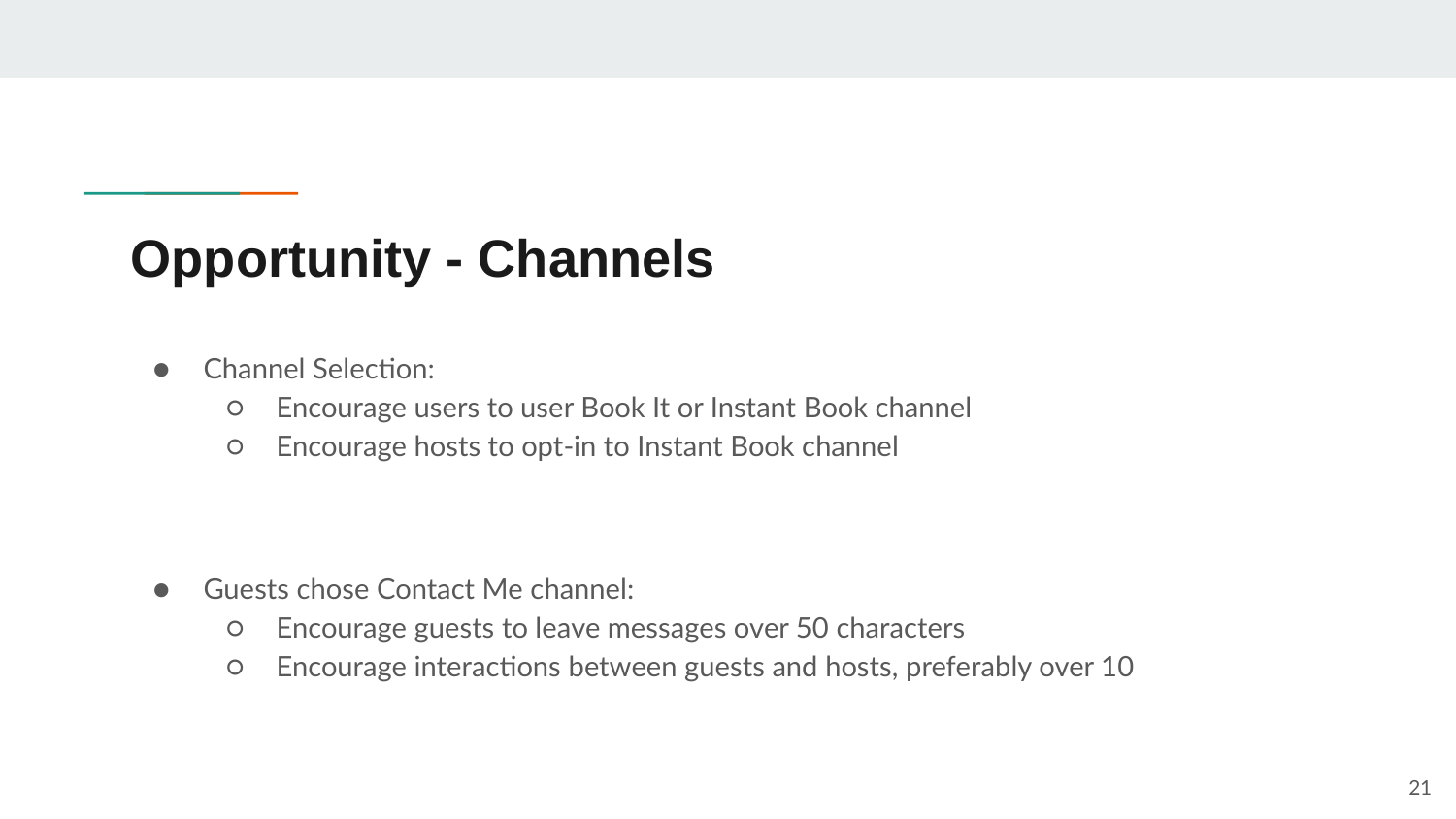

# Opportunity - Channels

Channel Selection:
Encourage users to user Book It or Instant Book channel
Encourage hosts to opt-in to Instant Book channel

Guests chose Contact Me channel:
Encourage guests to leave messages over 50 characters
Encourage interactions between guests and hosts, preferably over 10
21